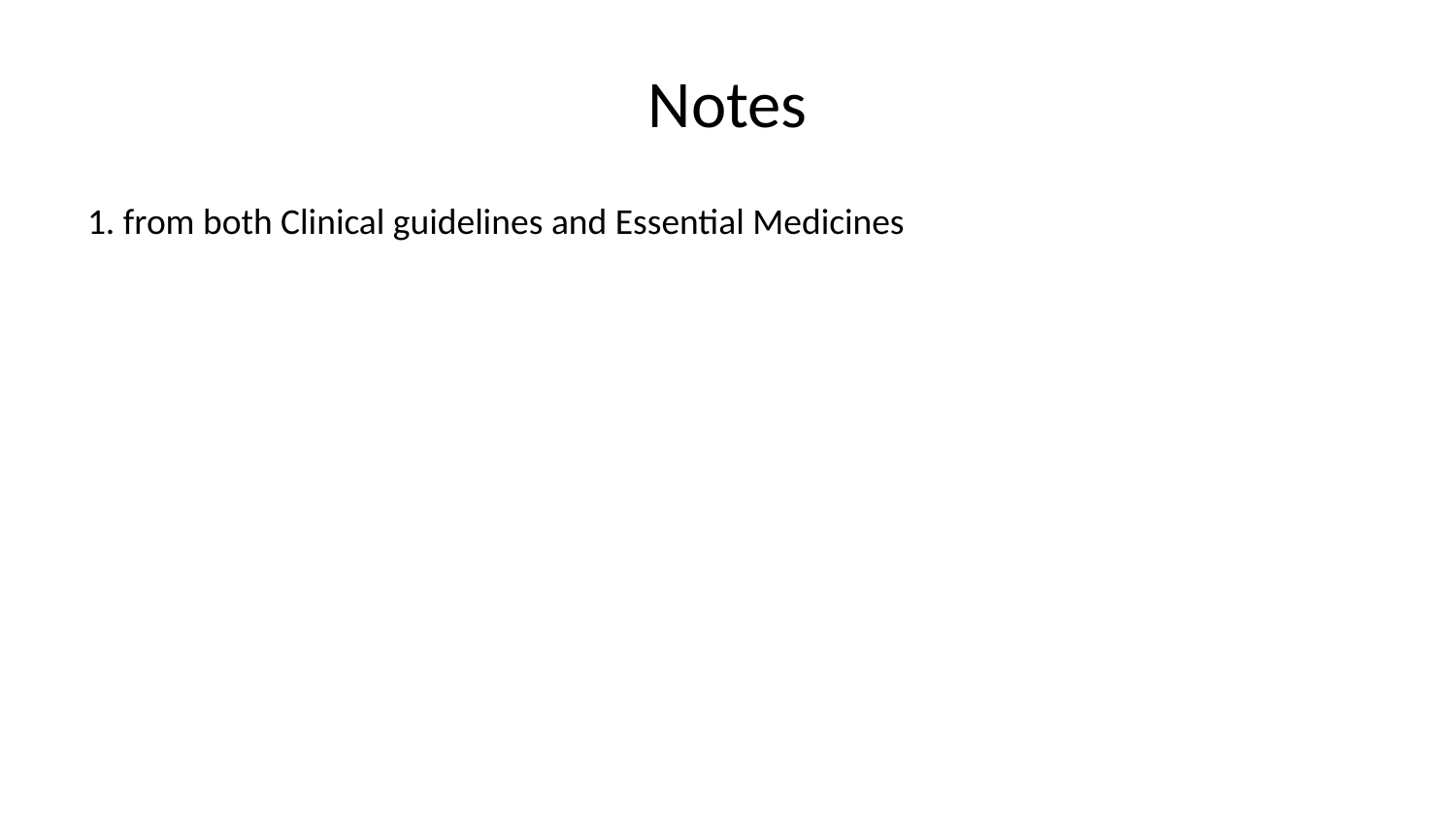

# Notes
1. from both Clinical guidelines and Essential Medicines